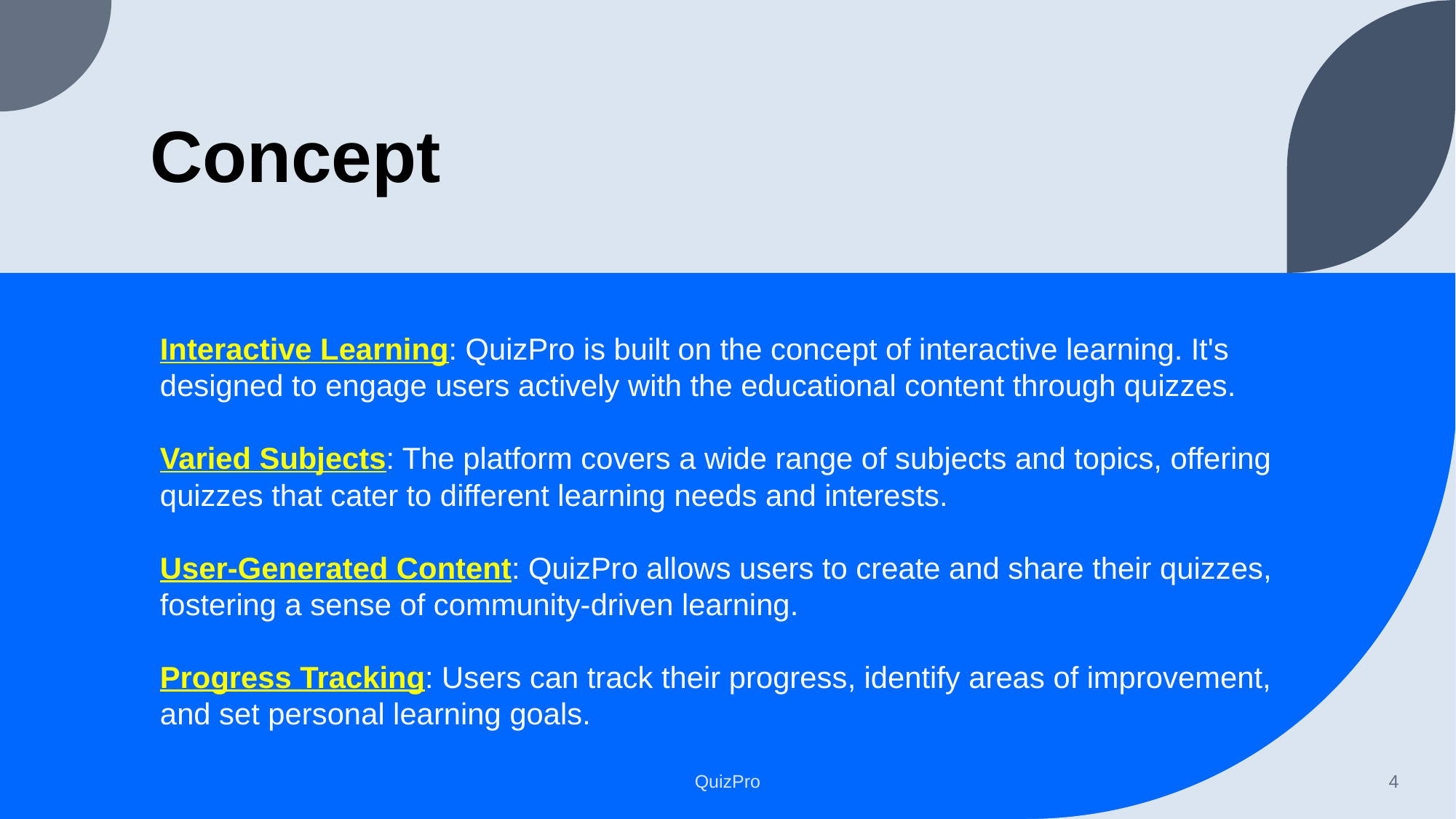

# Concept

Interactive Learning: QuizPro is built on the concept of interactive learning. It's designed to engage users actively with the educational content through quizzes.

Varied Subjects: The platform covers a wide range of subjects and topics, offering quizzes that cater to different learning needs and interests.

User-Generated Content: QuizPro allows users to create and share their quizzes, fostering a sense of community-driven learning.

Progress Tracking: Users can track their progress, identify areas of improvement, and set personal learning goals.

QuizPro
4